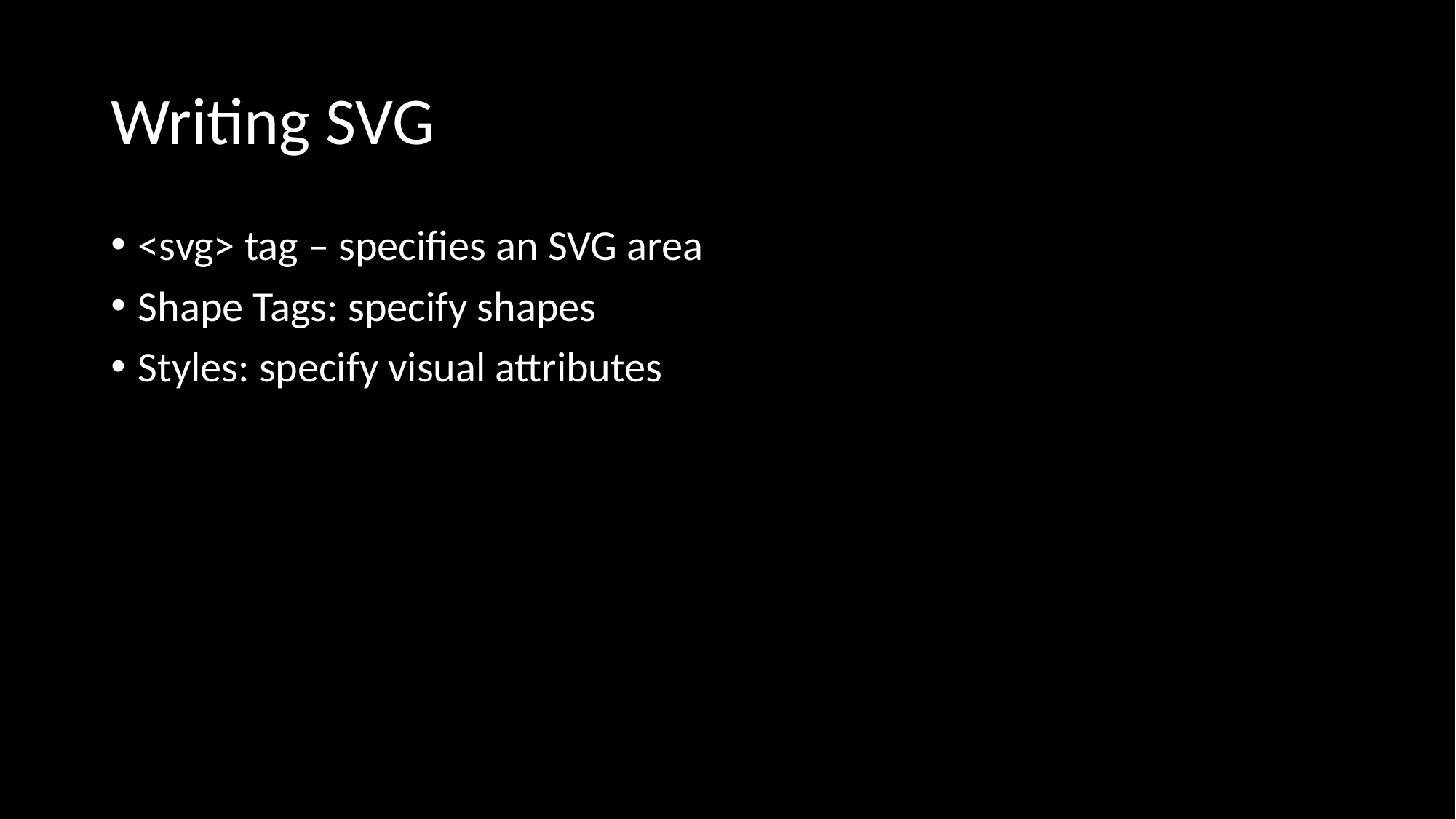

# Writing SVG
<svg> tag – specifies an SVG area
Shape Tags: specify shapes
Styles: specify visual attributes